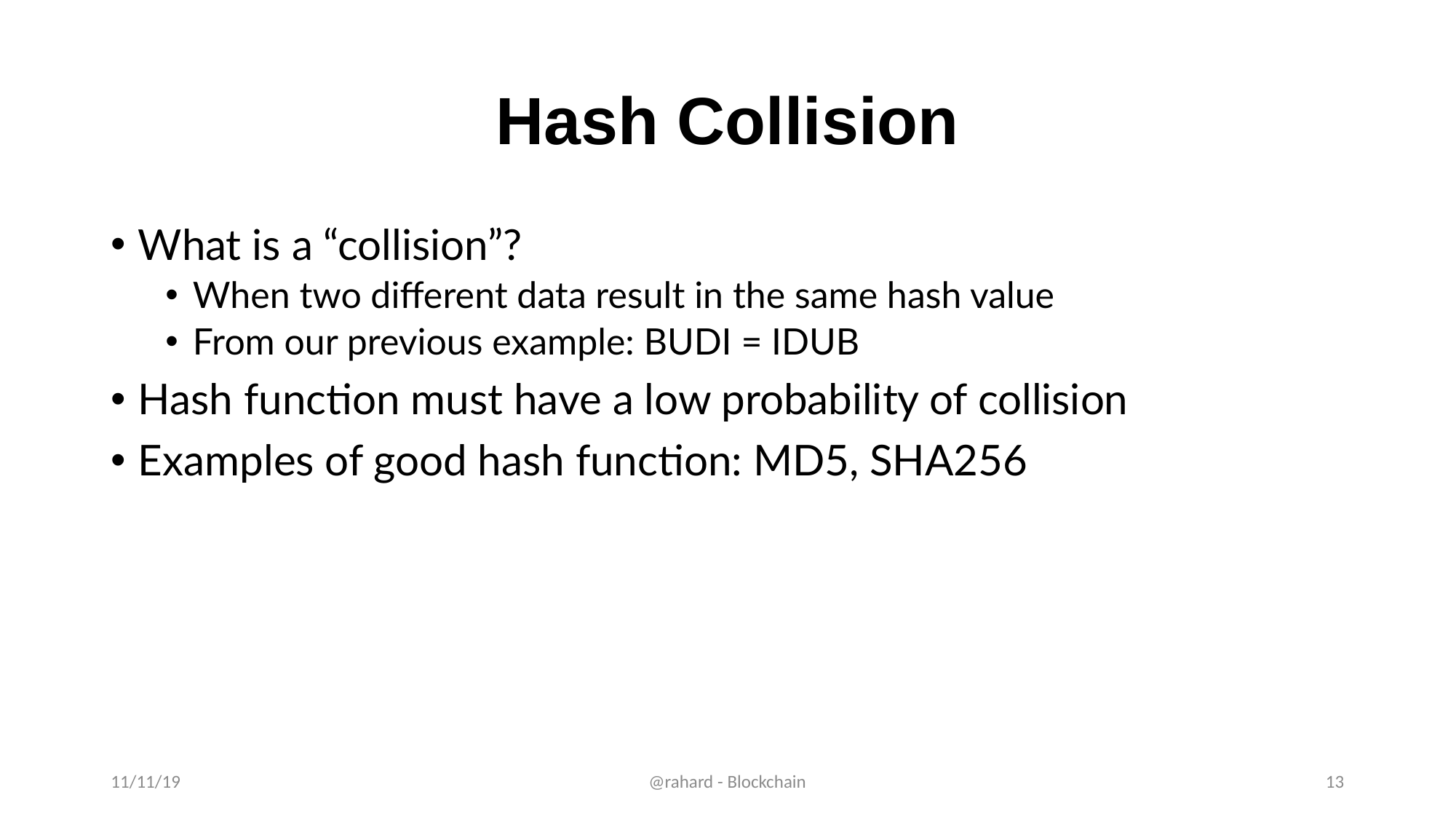

# Hash Collision
What is a “collision”?
When two different data result in the same hash value
From our previous example: BUDI = IDUB
Hash function must have a low probability of collision
Examples of good hash function: MD5, SHA256
11/11/19
@rahard - Blockchain
13